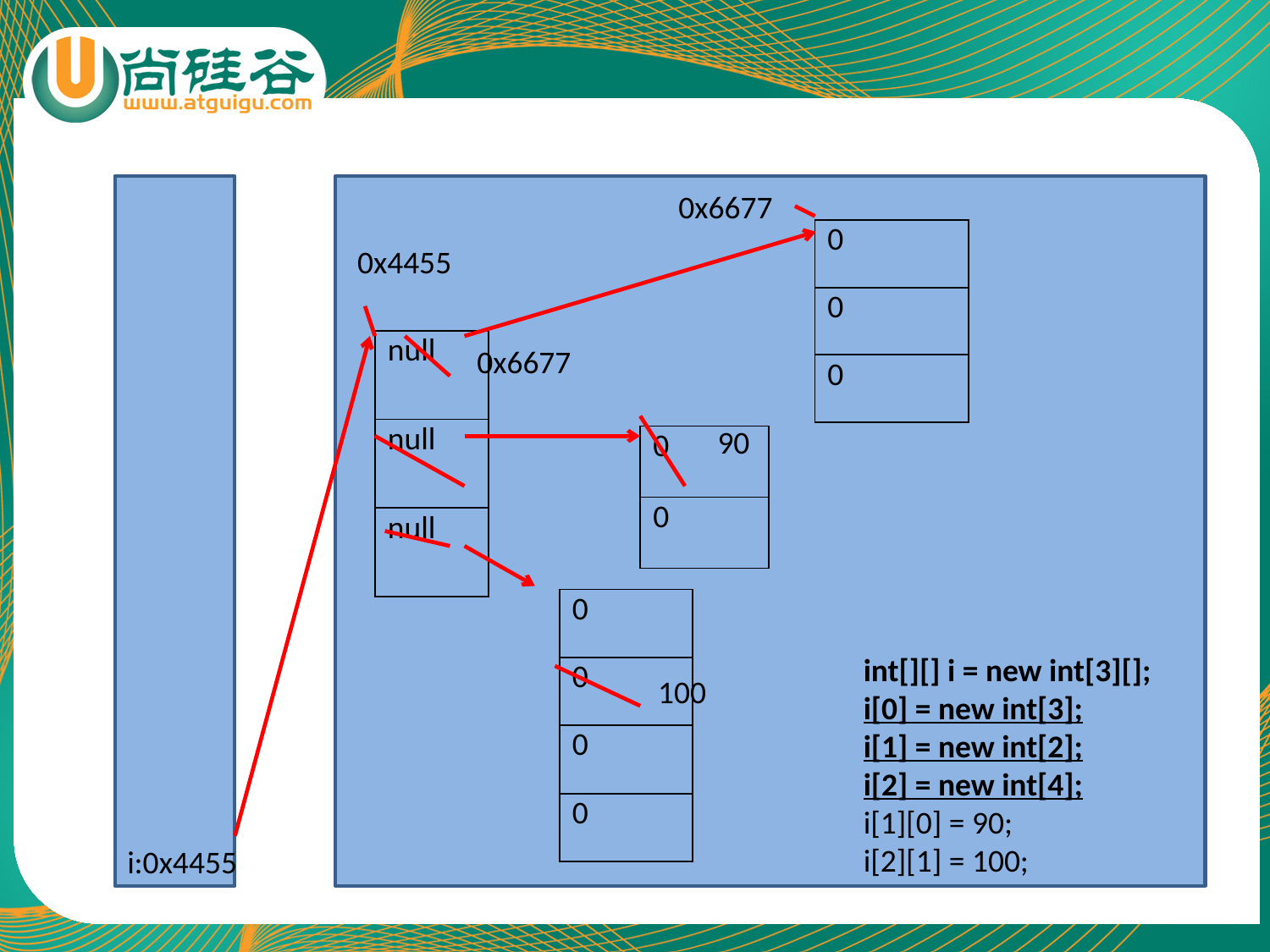

0x6677
| 0 |
| --- |
| 0 |
| 0 |
0x4455
| null |
| --- |
| null |
| null |
0x6677
90
| 0 |
| --- |
| 0 |
| 0 |
| --- |
| 0 |
| 0 |
| 0 |
int[][] i = new int[3][];
i[0] = new int[3];
i[1] = new int[2];
i[2] = new int[4];
i[1][0] = 90;
i[2][1] = 100;
100
i:0x4455